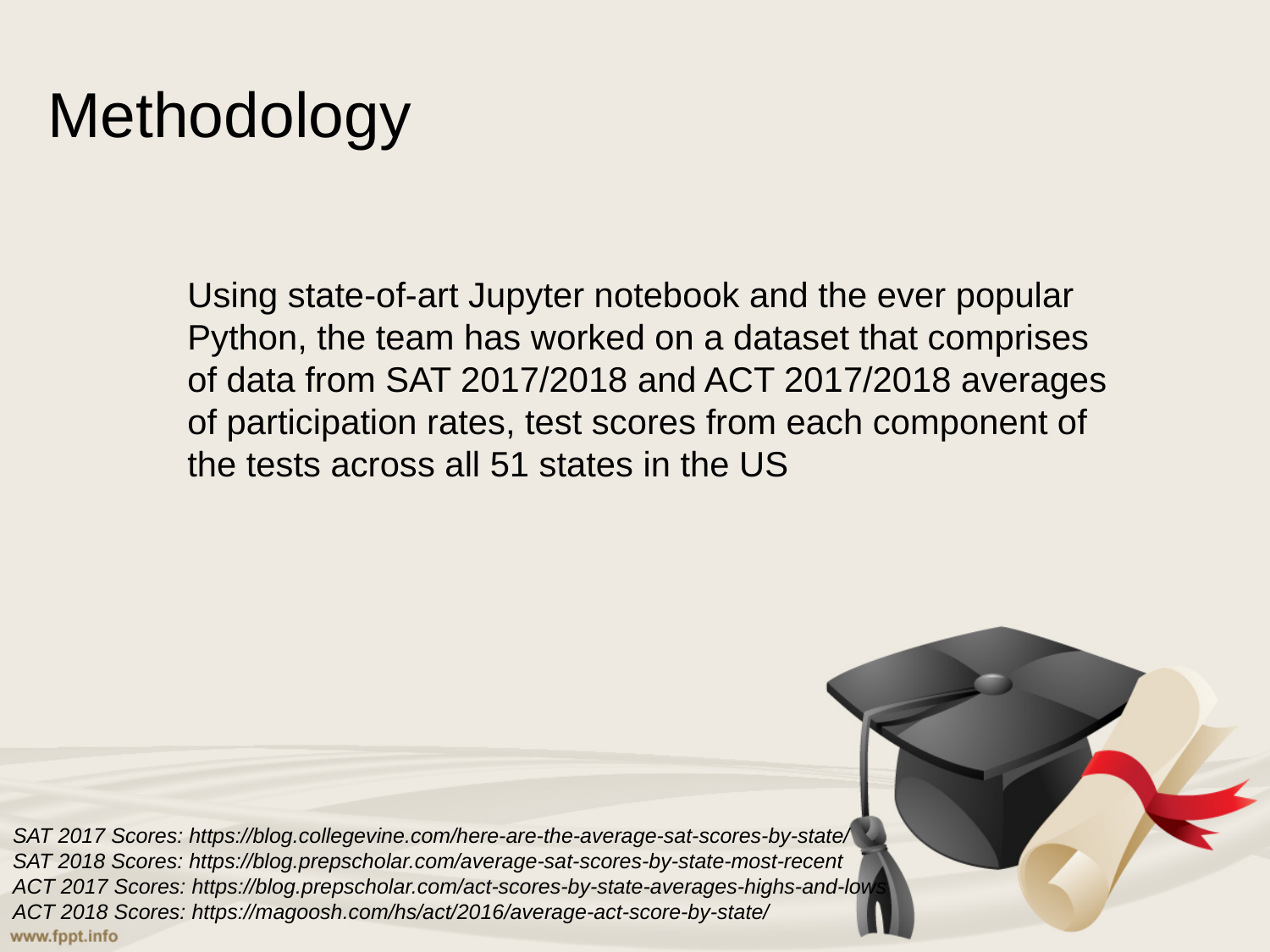

# Methodology
Using state-of-art Jupyter notebook and the ever popular Python, the team has worked on a dataset that comprises of data from SAT 2017/2018 and ACT 2017/2018 averages of participation rates, test scores from each component of the tests across all 51 states in the US
SAT 2017 Scores: https://blog.collegevine.com/here-are-the-average-sat-scores-by-state/
SAT 2018 Scores: https://blog.prepscholar.com/average-sat-scores-by-state-most-recent
ACT 2017 Scores: https://blog.prepscholar.com/act-scores-by-state-averages-highs-and-lows
ACT 2018 Scores: https://magoosh.com/hs/act/2016/average-act-score-by-state/